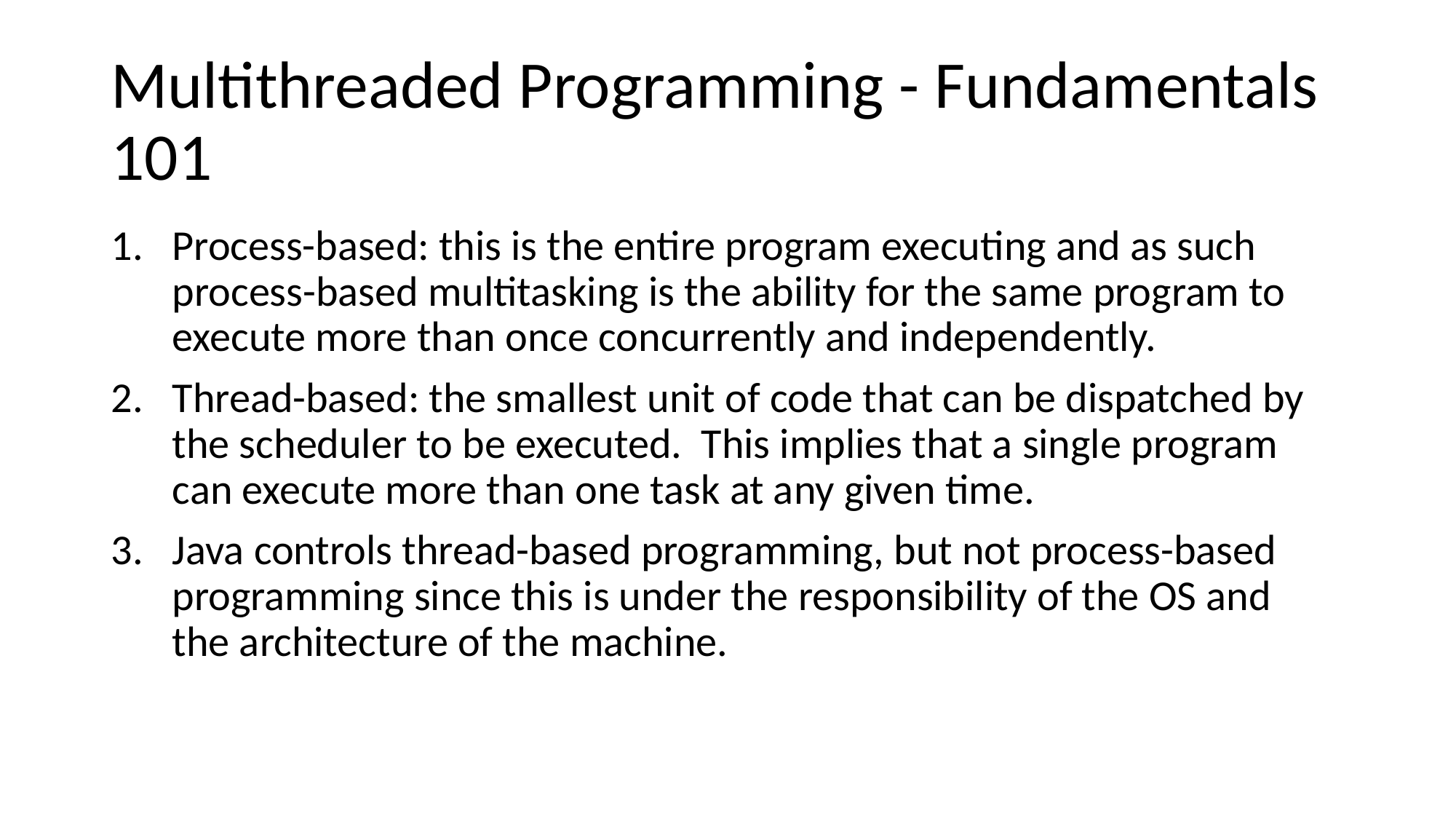

# Multithreaded Programming - Fundamentals 101

Process-based: this is the entire program executing and as such process-based multitasking is the ability for the same program to execute more than once concurrently and independently.
Thread-based: the smallest unit of code that can be dispatched by the scheduler to be executed.  This implies that a single program can execute more than one task at any given time.
Java controls thread-based programming, but not process-based programming since this is under the responsibility of the OS and the architecture of the machine.